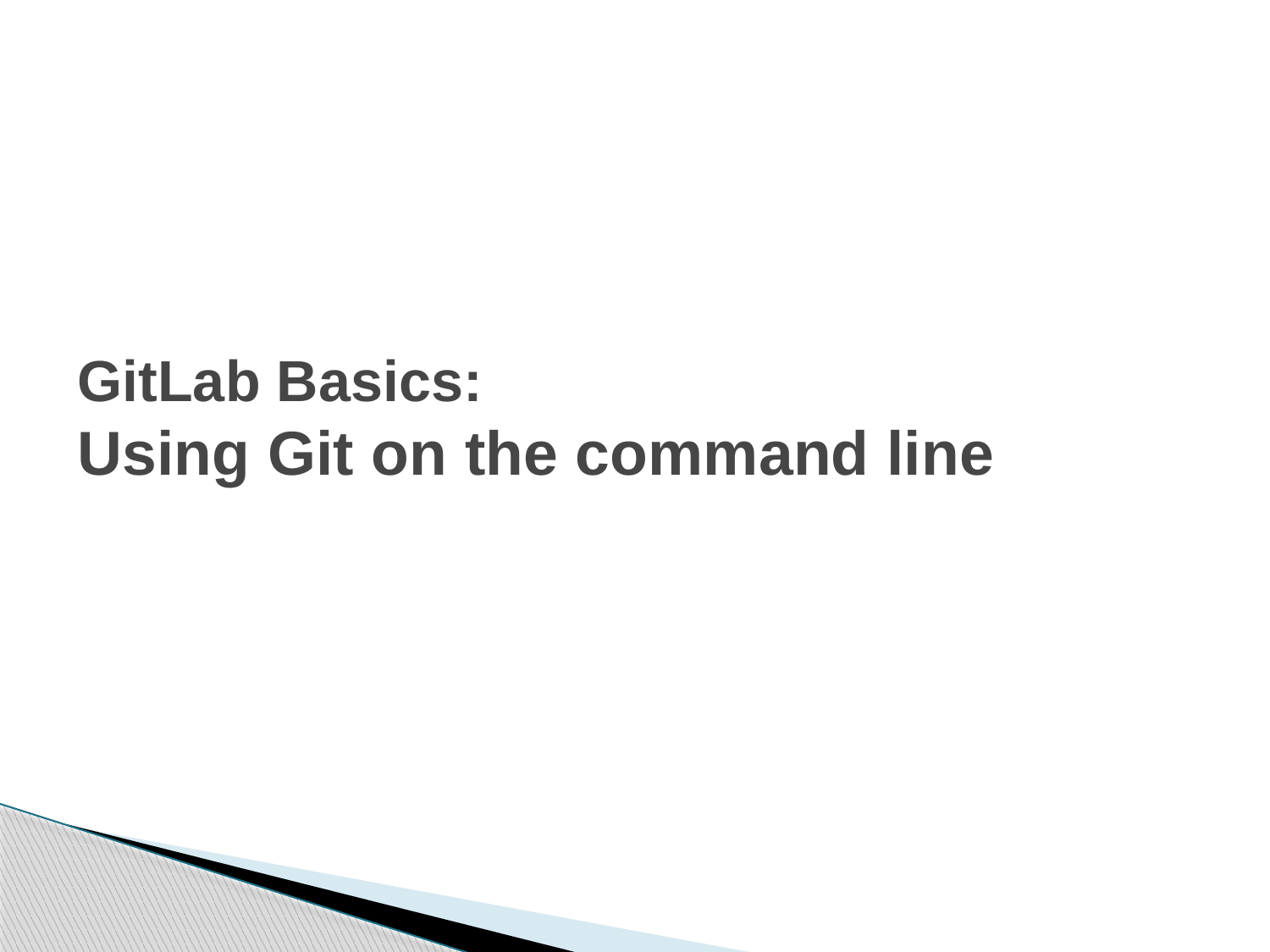

# GitLab Basics: Using Git on the command line